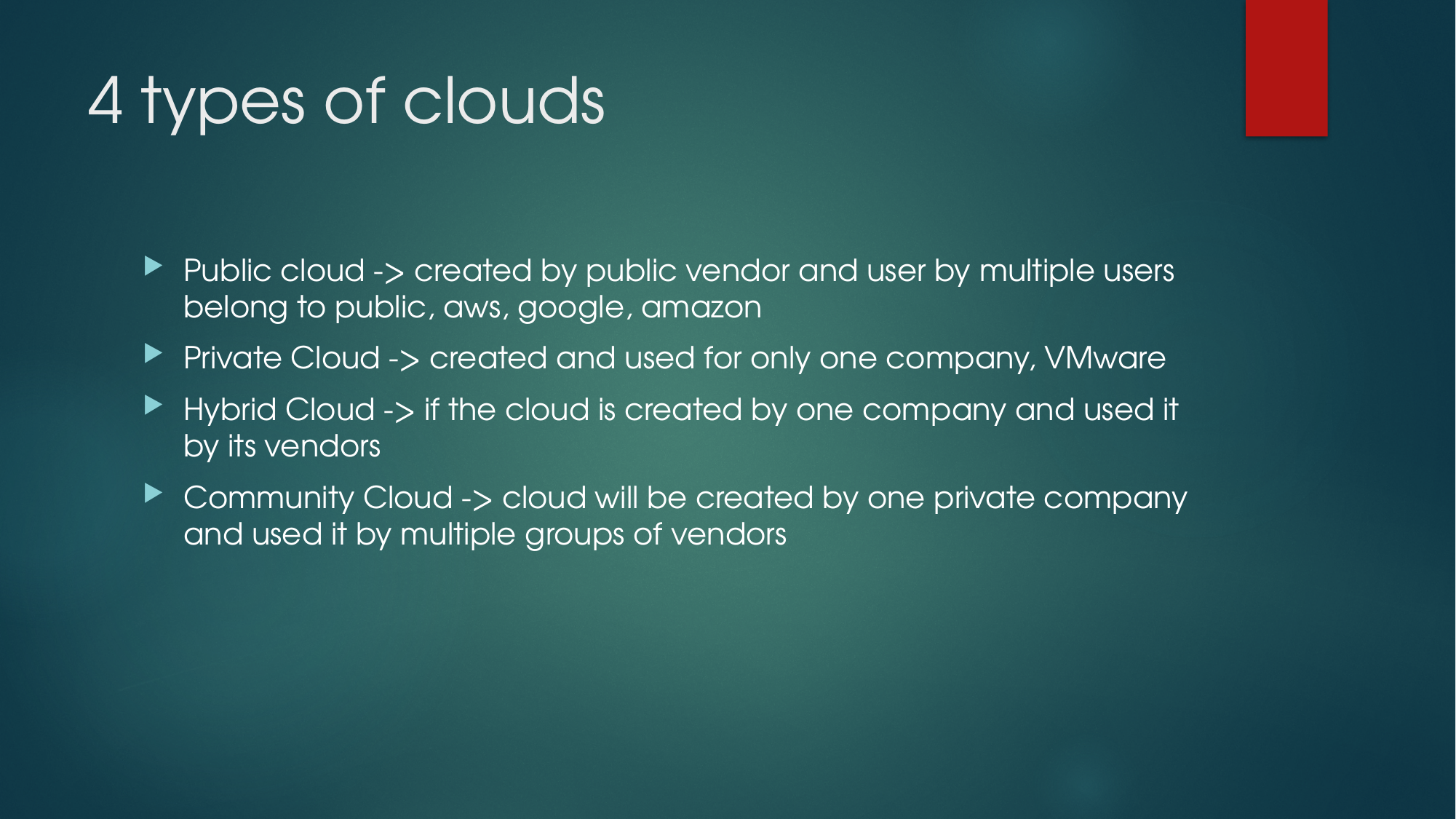

# 4 types of clouds
Public cloud -> created by public vendor and user by multiple users belong to public, aws, google, amazon
Private Cloud -> created and used for only one company, VMware
Hybrid Cloud -> if the cloud is created by one company and used it by its vendors
Community Cloud -> cloud will be created by one private company and used it by multiple groups of vendors